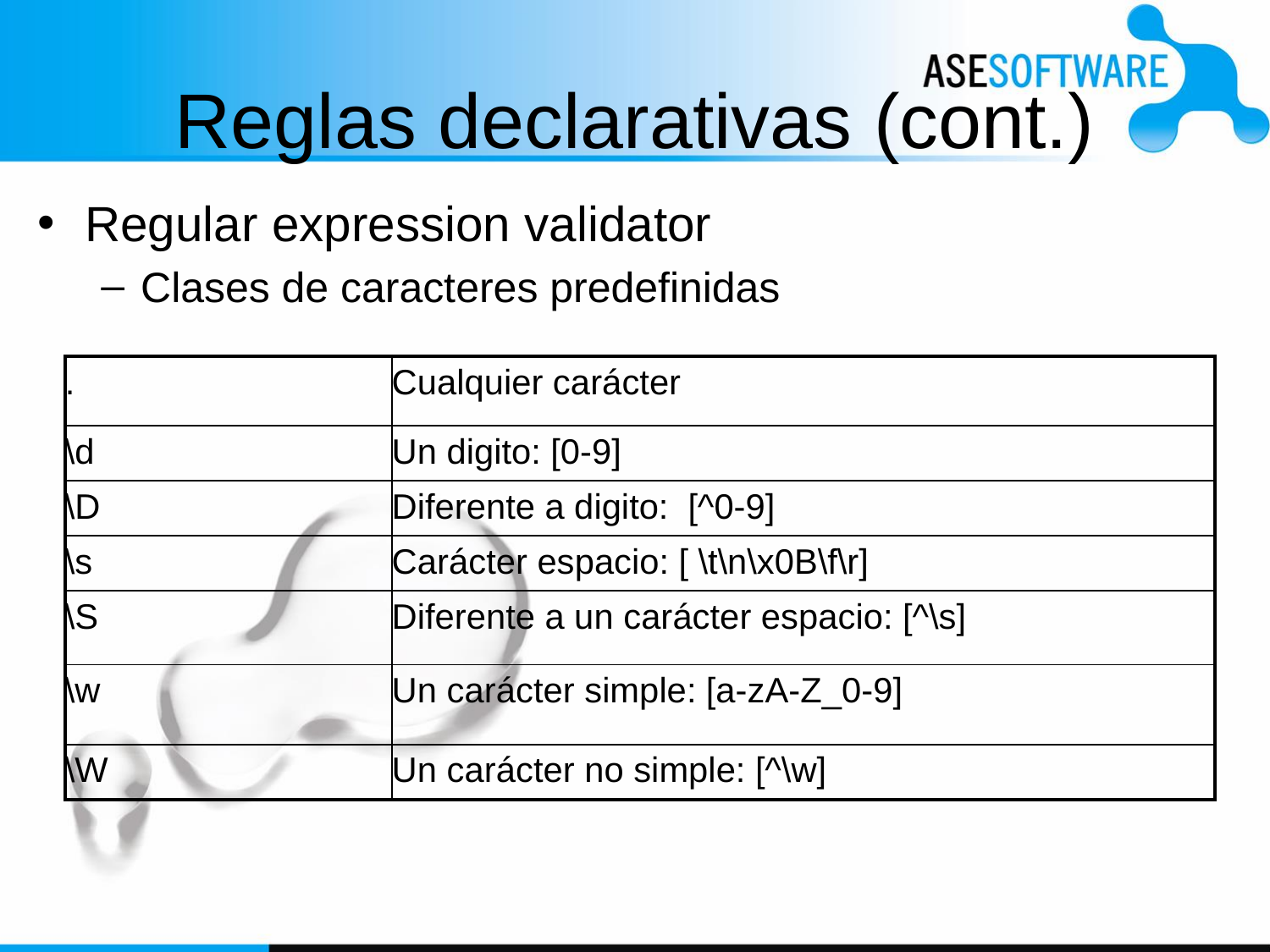

# Reglas declarativas (cont.)
Regular expression validator
Clases de caracteres predefinidas

| . | Cualquier carácter |
| --- | --- |
| \d | Un digito: [0-9] |
| \D | Diferente a digito: [^0-9] |
| \s | Carácter espacio: [ \t\n\x0B\f\r] |
| \S | Diferente a un carácter espacio: [^\s] |
| \w | Un carácter simple: [a-zA-Z\_0-9] |
| \W | Un carácter no simple: [^\w] |